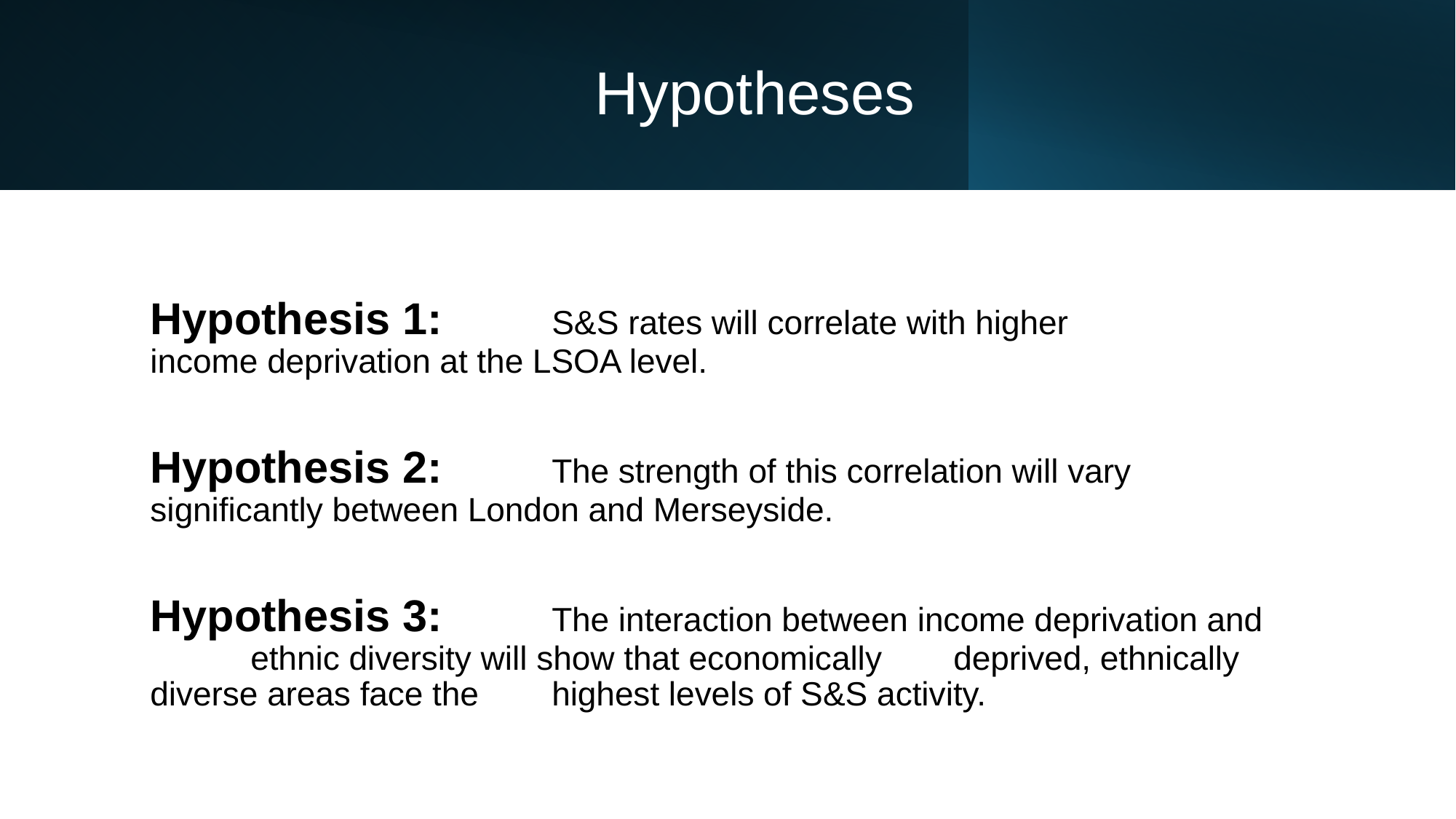

# Hypotheses
Hypothesis 1: 	S&S rates will correlate with higher 					income deprivation at the LSOA level.

Hypothesis 2: 	The strength of this correlation will vary 				significantly between London and Merseyside.

Hypothesis 3: 	The interaction between income deprivation and 			ethnic diversity will show that economically 				deprived, ethnically diverse areas face the 				highest levels of S&S activity.